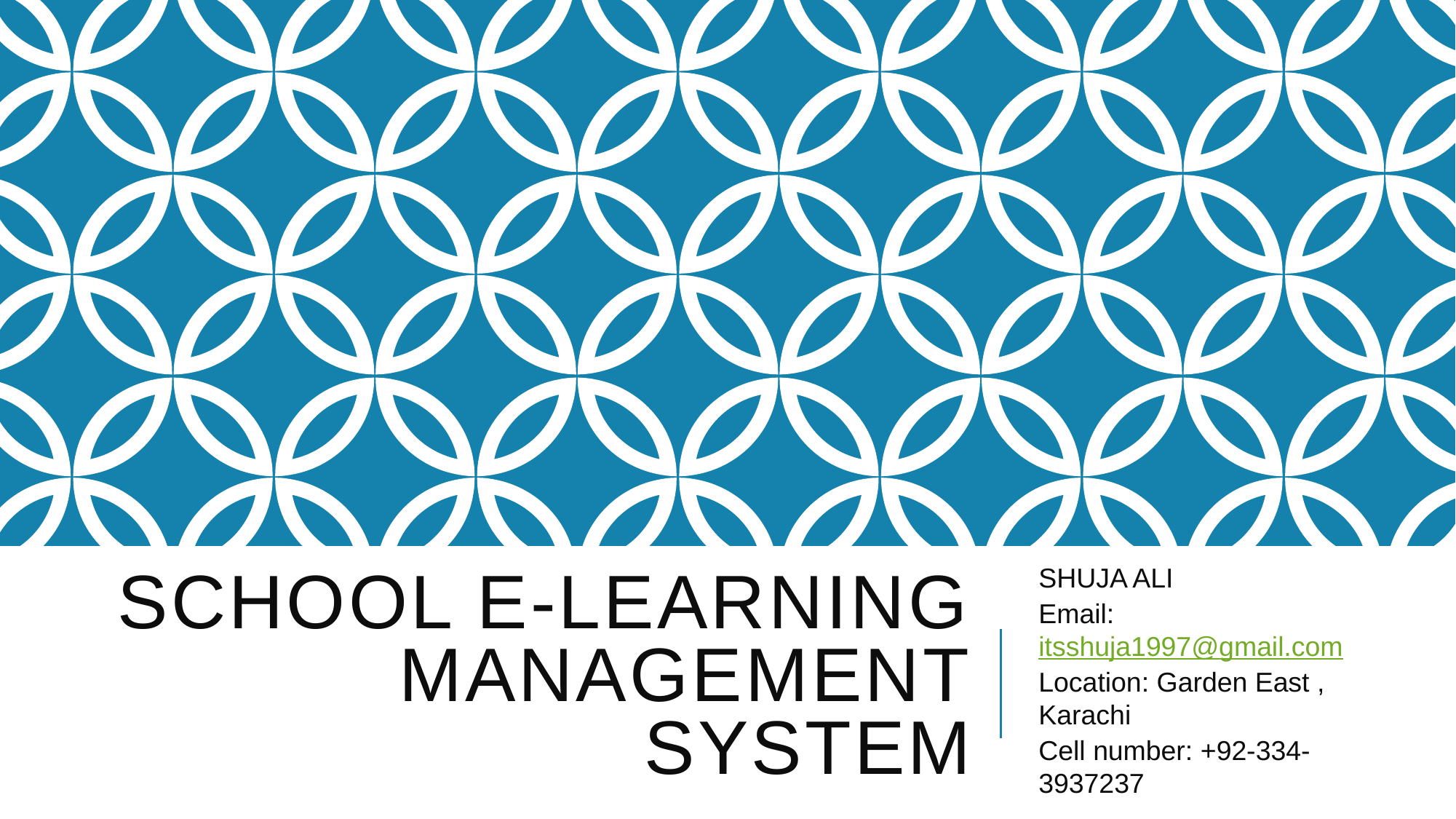

# School e-Learning Management System
SHUJA ALI
Email: itsshuja1997@gmail.com
Location: Garden East , Karachi
Cell number: +92-334-3937237